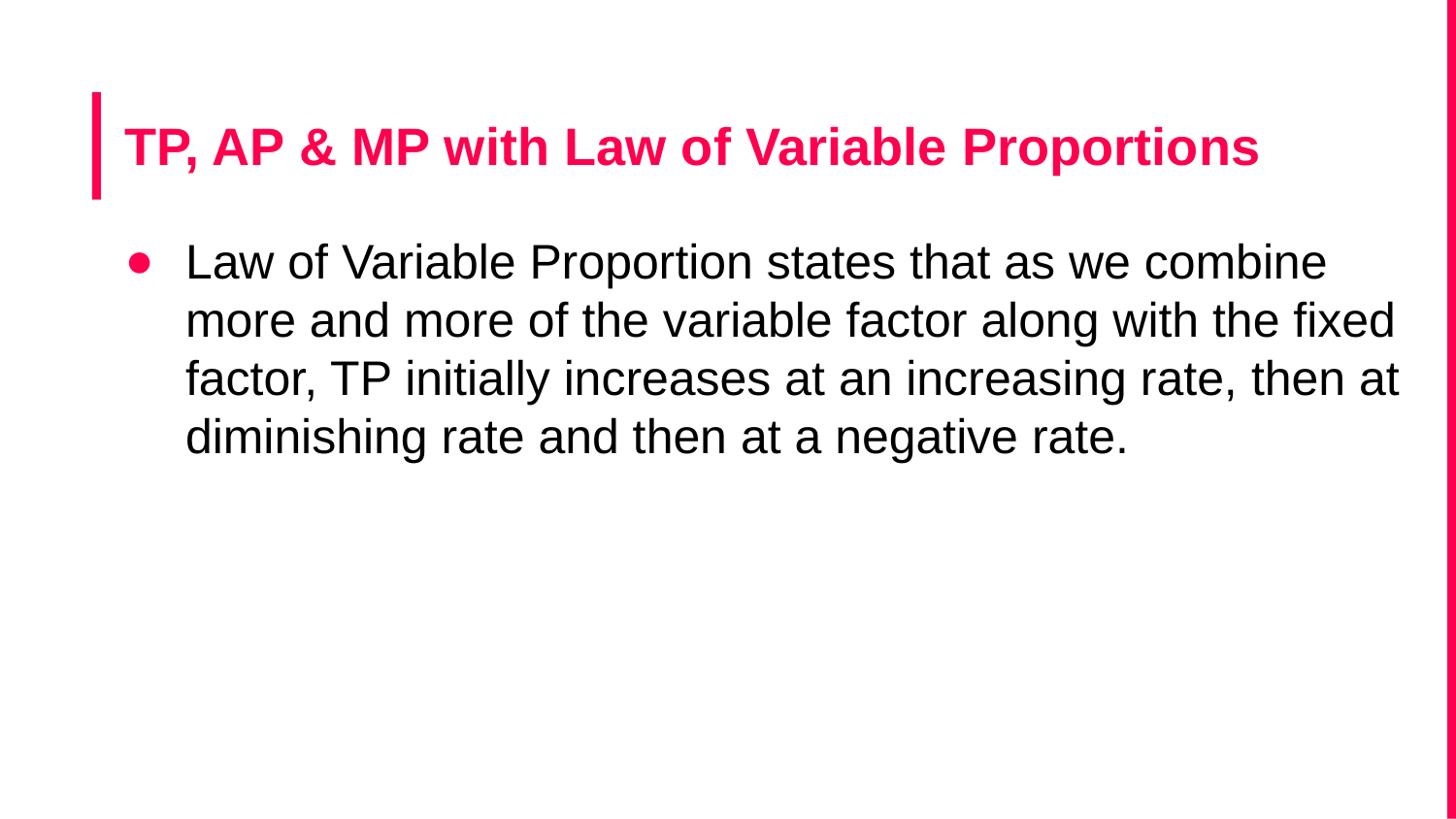

# TP, AP & MP with Law of Variable Proportions
Law of Variable Proportion states that as we combine more and more of the variable factor along with the fixed factor, TP initially increases at an increasing rate, then at diminishing rate and then at a negative rate.